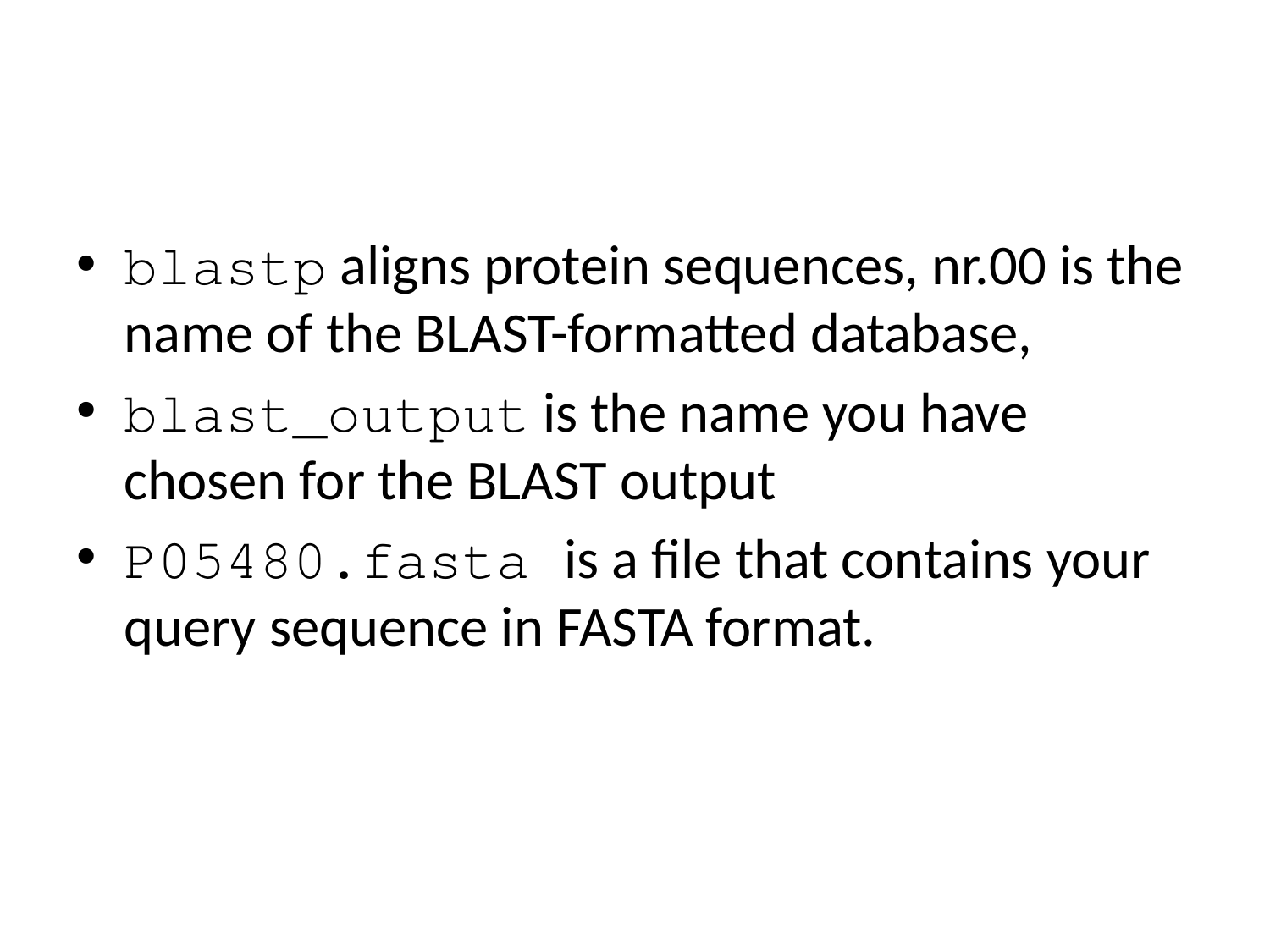

blastp aligns protein sequences, nr.00 is the name of the BLAST-formatted database,
blast_output is the name you have chosen for the BLAST output
P05480.fasta is a file that contains your query sequence in FASTA format.